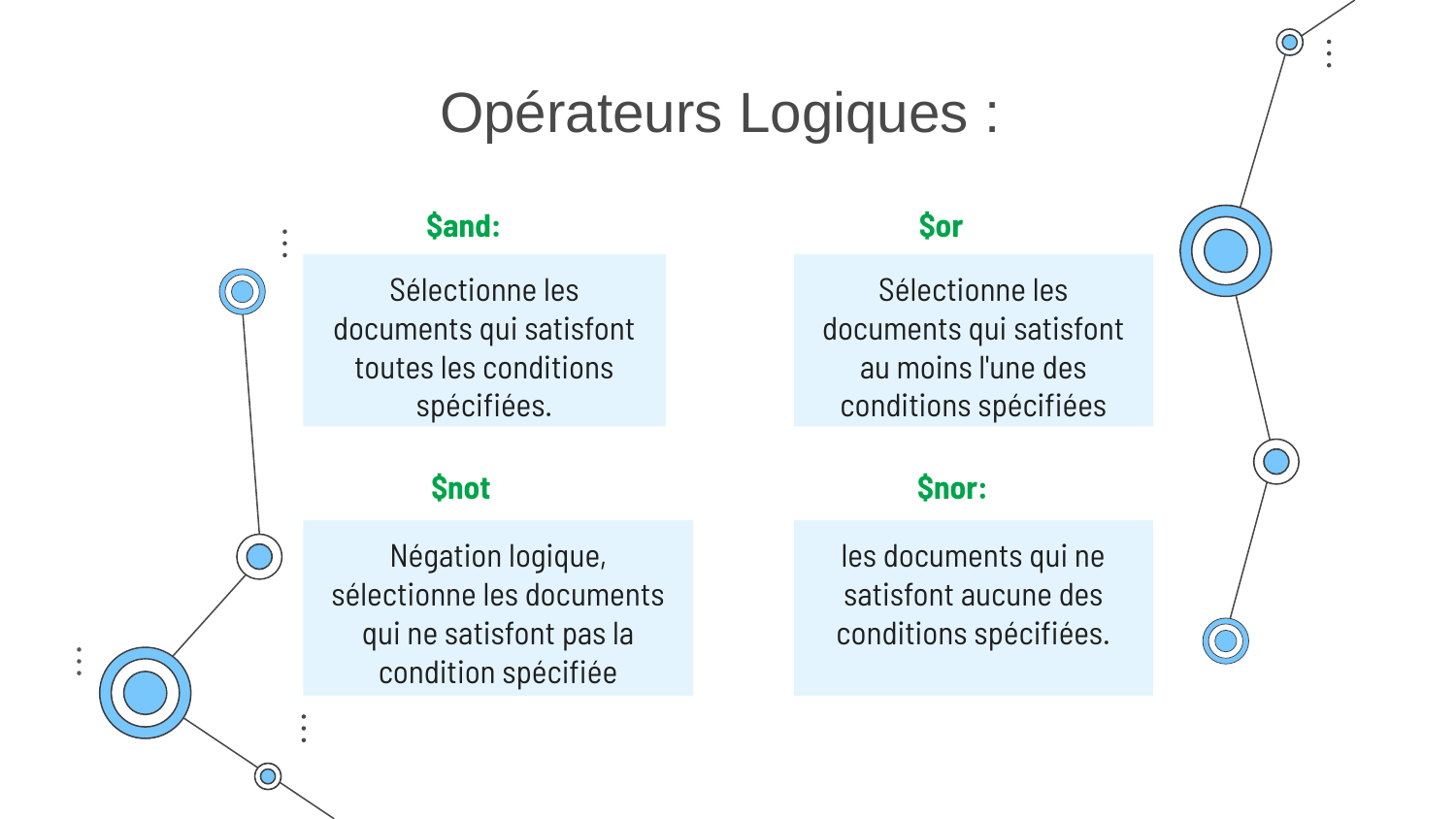

# Opérateurs Logiques :
$and:
$or
Sélectionne les documents qui satisfont au moins l'une des conditions spécifiées
Sélectionne les documents qui satisfont toutes les conditions spécifiées.
$not
$nor:
Négation logique, sélectionne les documents qui ne satisfont pas la condition spécifiée
les documents qui ne satisfont aucune des conditions spécifiées.